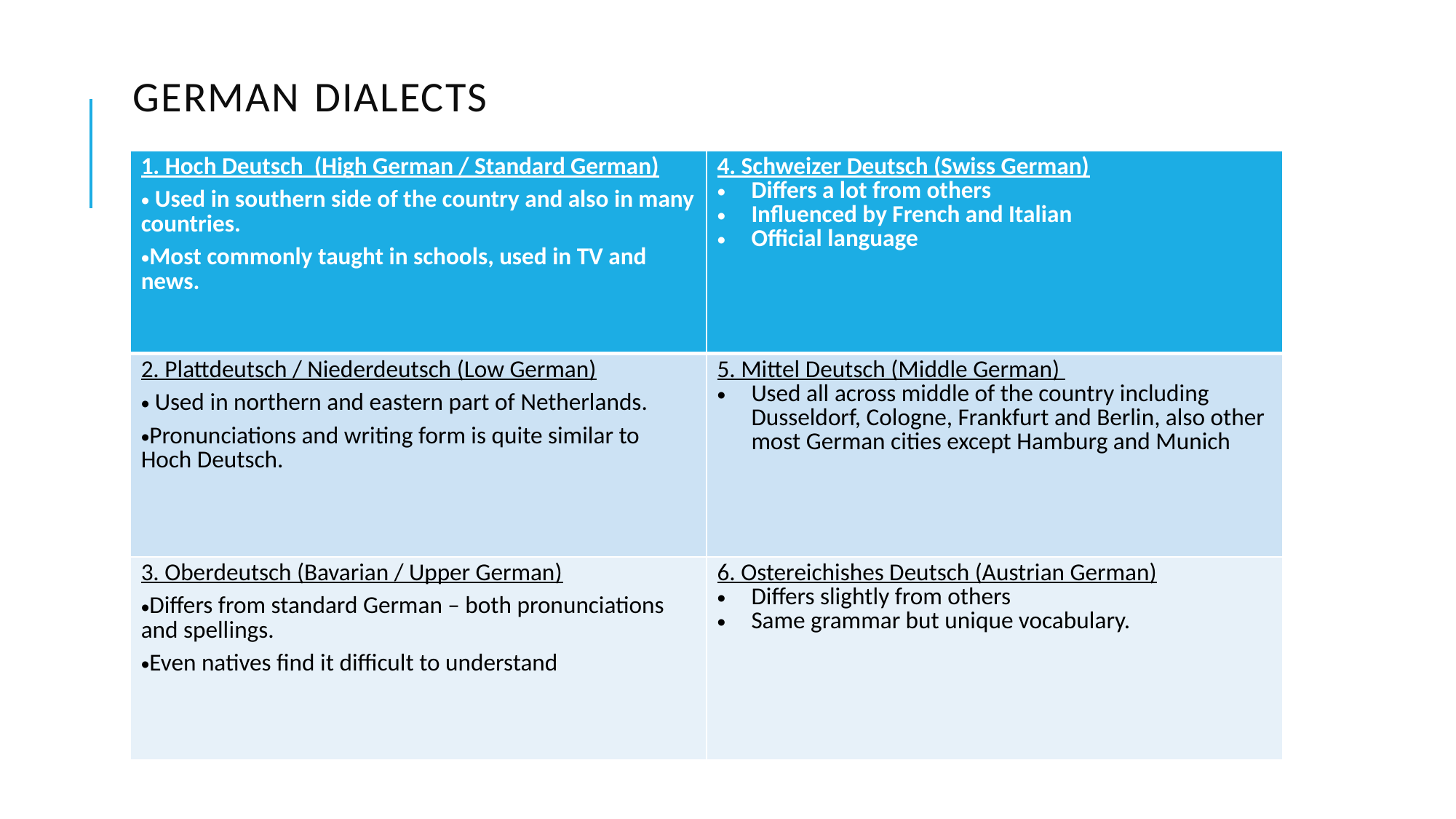

# German dialects
| 1. Hoch Deutsch (High German / Standard German) Used in southern side of the country and also in many countries. Most commonly taught in schools, used in TV and news. | 4. Schweizer Deutsch (Swiss German) Differs a lot from others Influenced by French and Italian Official language |
| --- | --- |
| 2. Plattdeutsch / Niederdeutsch (Low German) Used in northern and eastern part of Netherlands. Pronunciations and writing form is quite similar to Hoch Deutsch. | 5. Mittel Deutsch (Middle German) Used all across middle of the country including Dusseldorf, Cologne, Frankfurt and Berlin, also other most German cities except Hamburg and Munich |
| 3. Oberdeutsch (Bavarian / Upper German) Differs from standard German – both pronunciations and spellings. Even natives find it difficult to understand | 6. Ostereichishes Deutsch (Austrian German) Differs slightly from others Same grammar but unique vocabulary. |